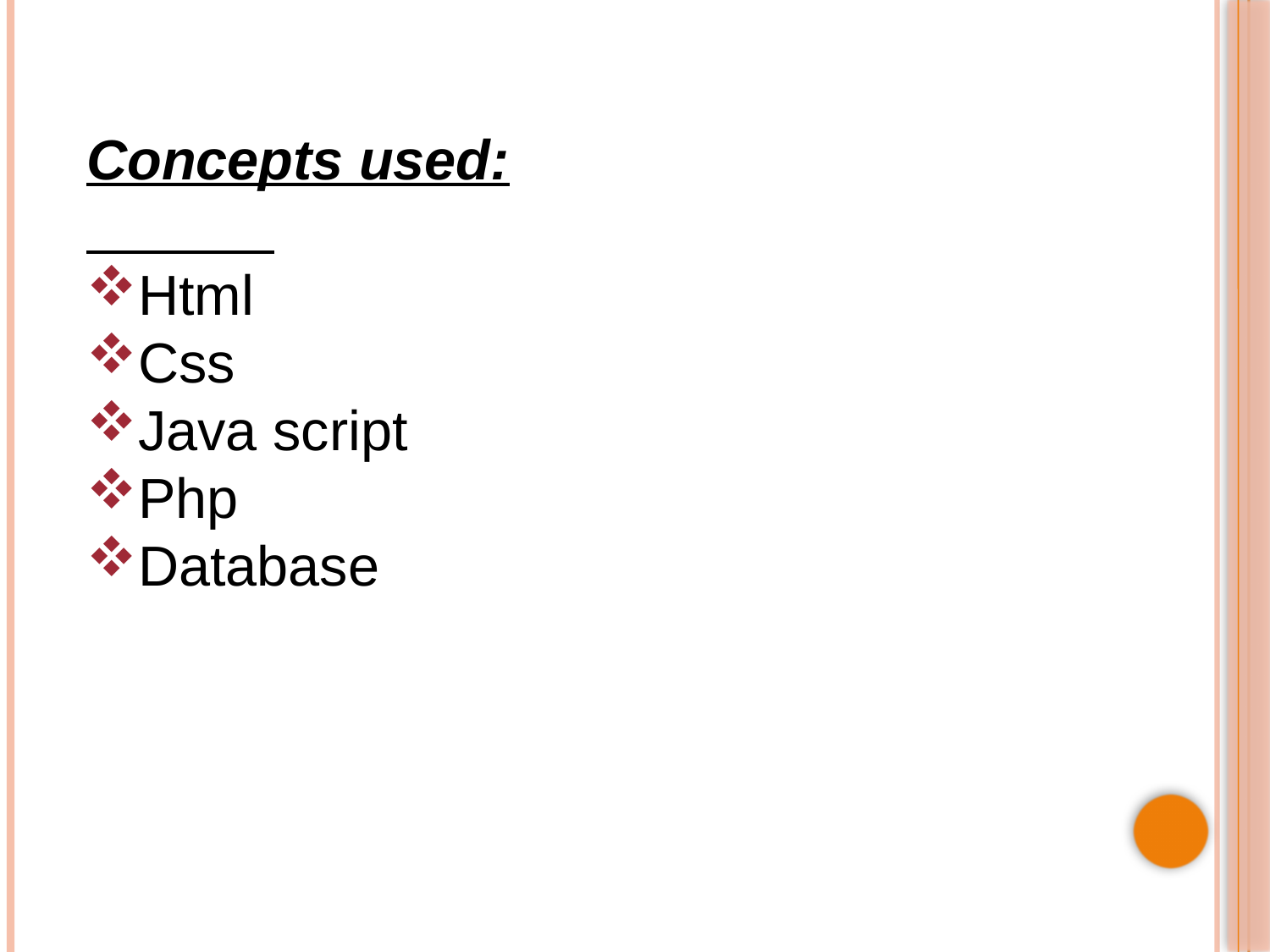

Concepts used:

Html
Css
Java script
Php
Database